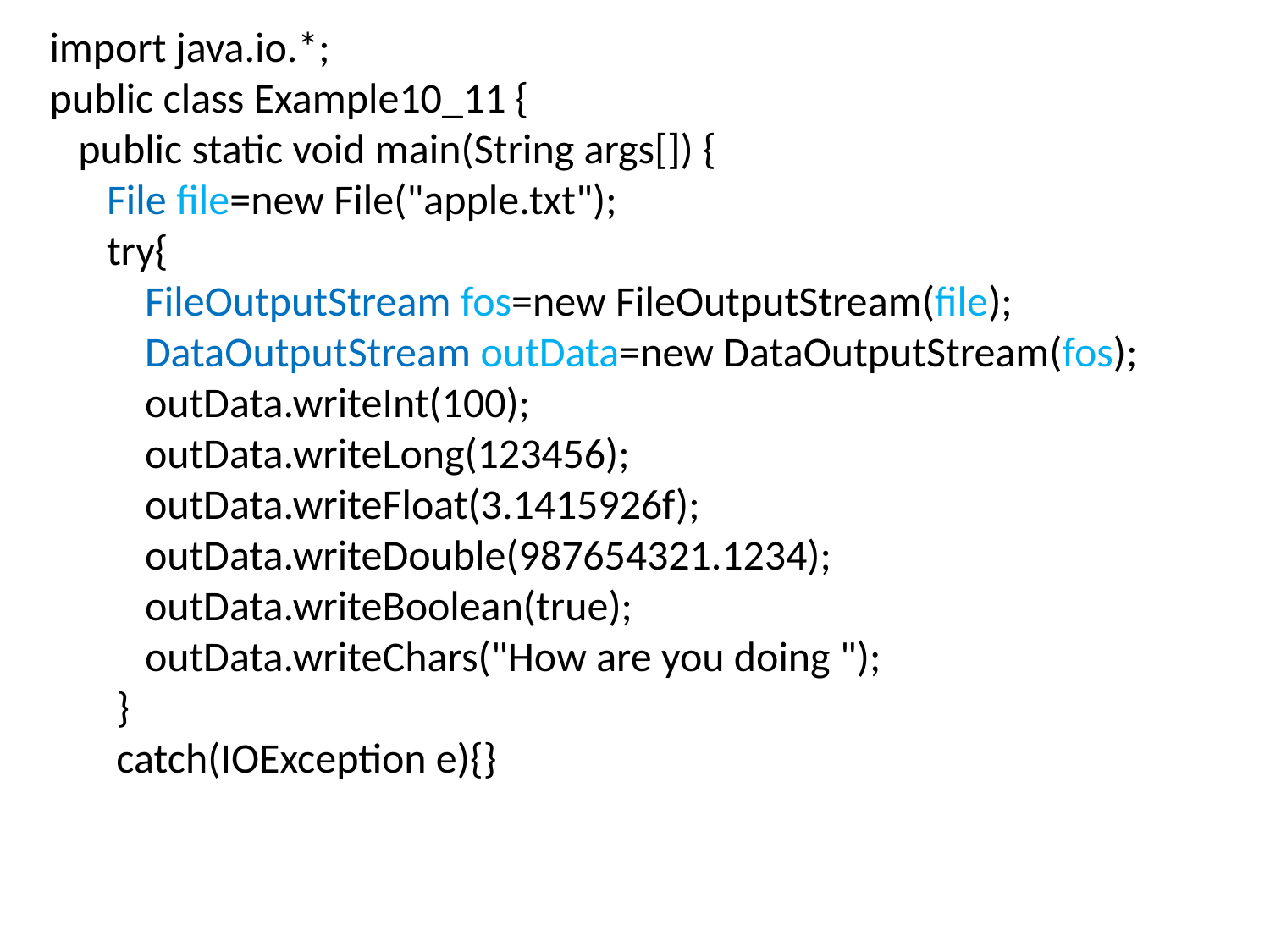

import java.io.*;
public class Example10_11 {
   public static void main(String args[]) {
      File file=new File("apple.txt");
      try{
          FileOutputStream fos=new FileOutputStream(file);
          DataOutputStream outData=new DataOutputStream(fos);
          outData.writeInt(100);
          outData.writeLong(123456);
          outData.writeFloat(3.1415926f);
          outData.writeDouble(987654321.1234);
          outData.writeBoolean(true);
          outData.writeChars("How are you doing ");
       }
       catch(IOException e){}